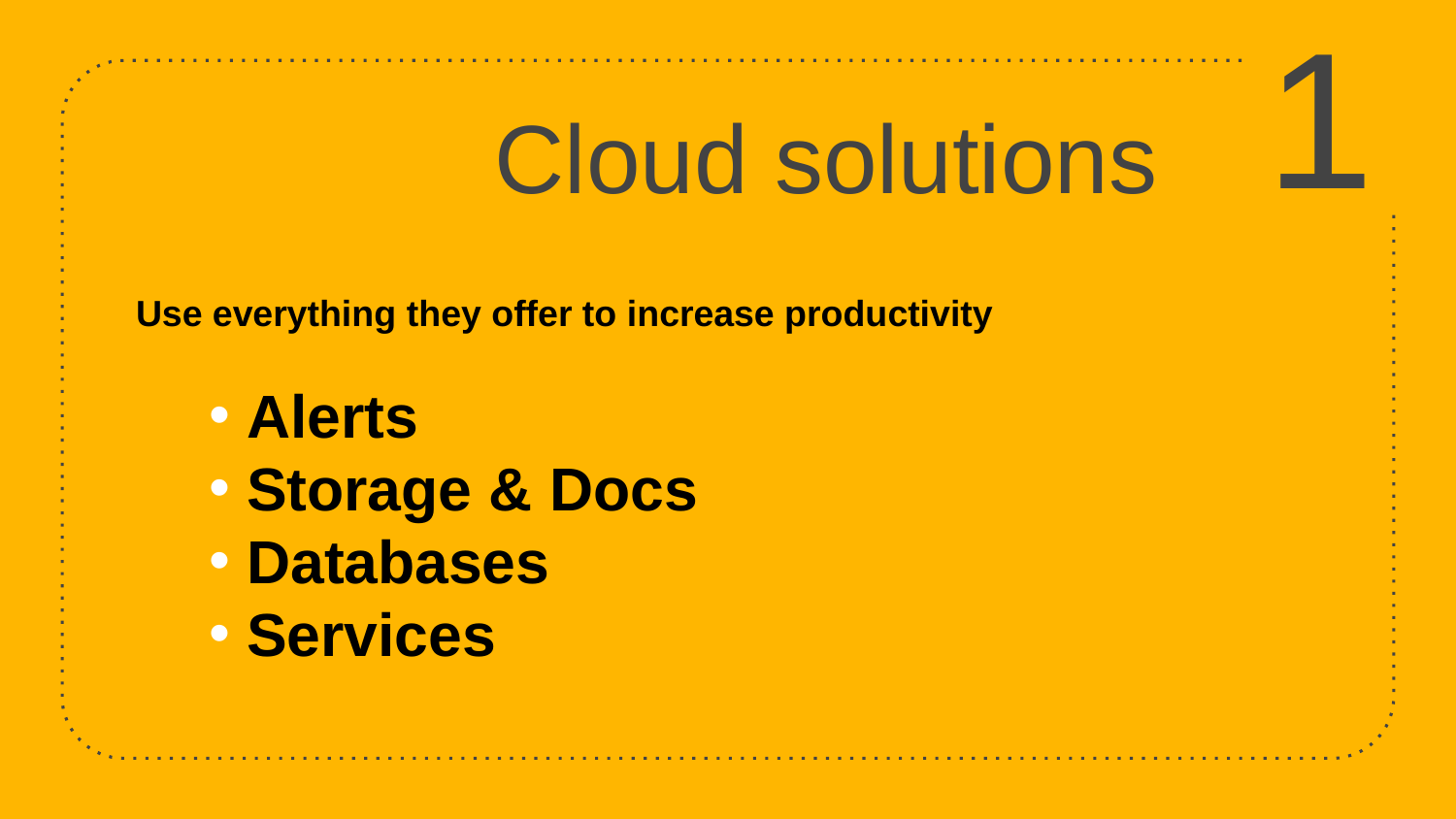

1
# Cloud solutions
Use everything they offer to increase productivity

 Alerts
 Storage & Docs
 Databases
 Services